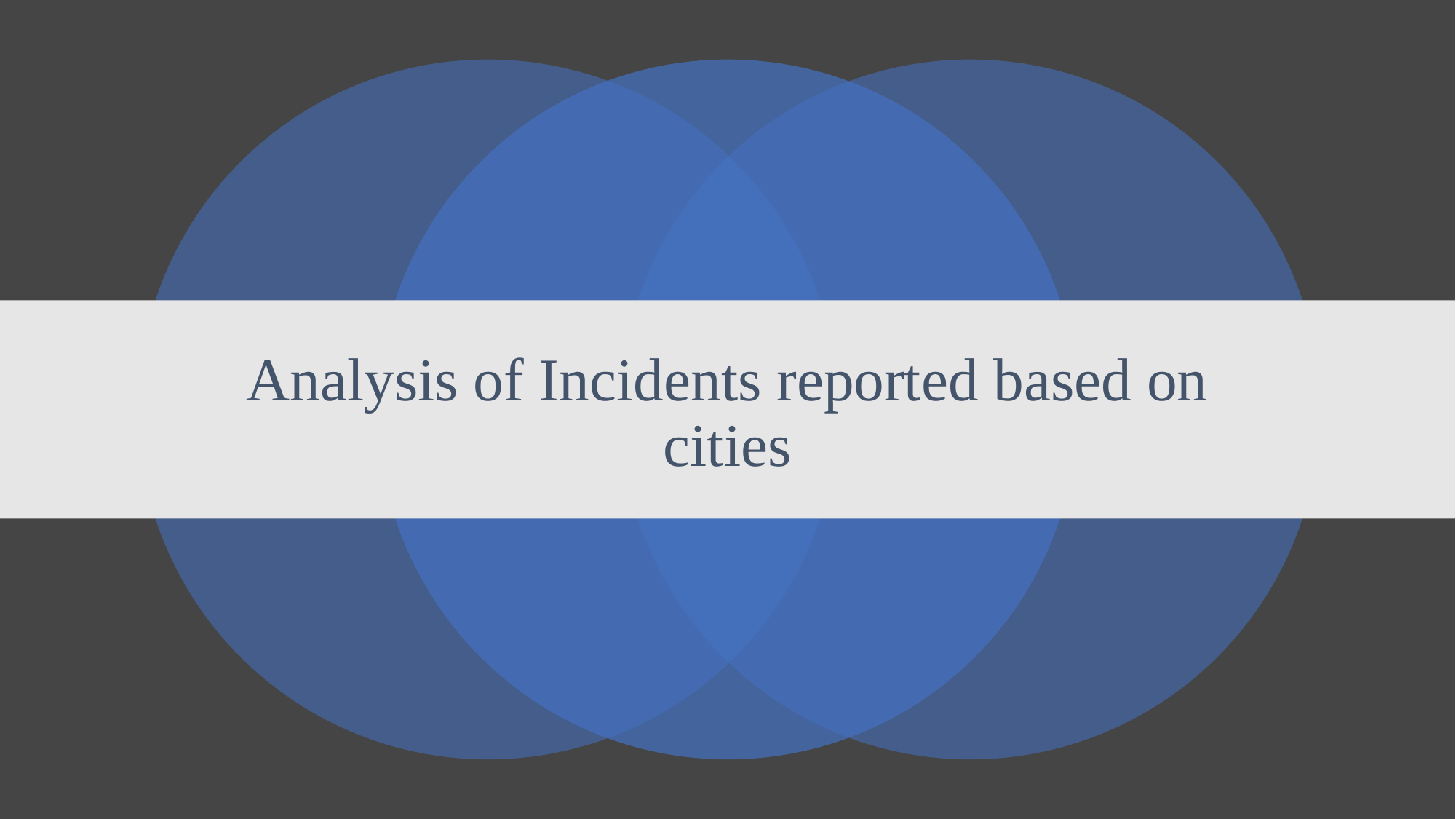

# Analysis of Incidents reported based on cities